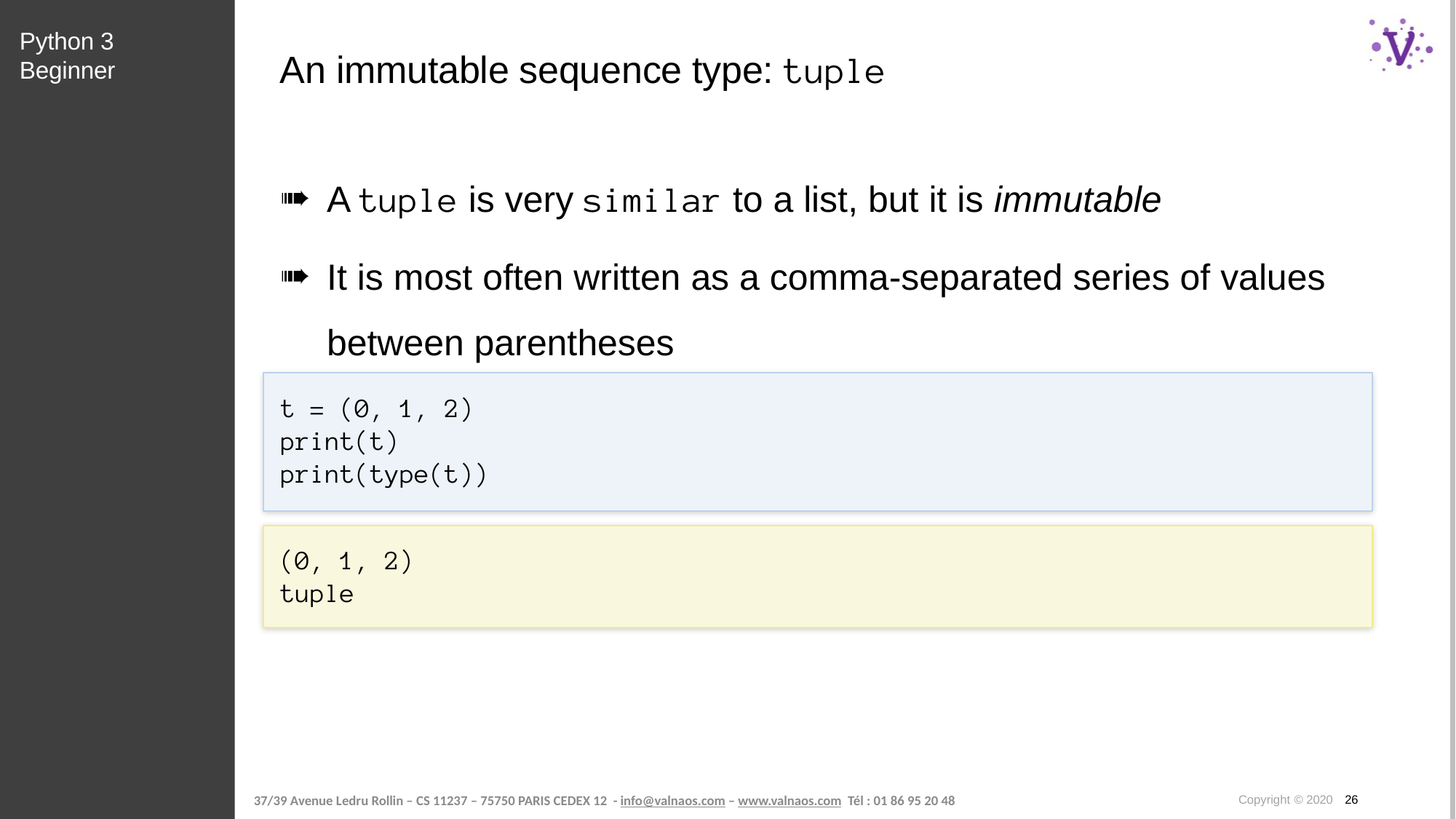

Python 3 Beginner
# An immutable sequence type: tuple
A tuple is very similar to a list, but it is immutable
It is most often written as a comma-separated series of values between parentheses
t = (0, 1, 2)
print(t)
print(type(t))
(0, 1, 2)
tuple
Copyright © 2020   26